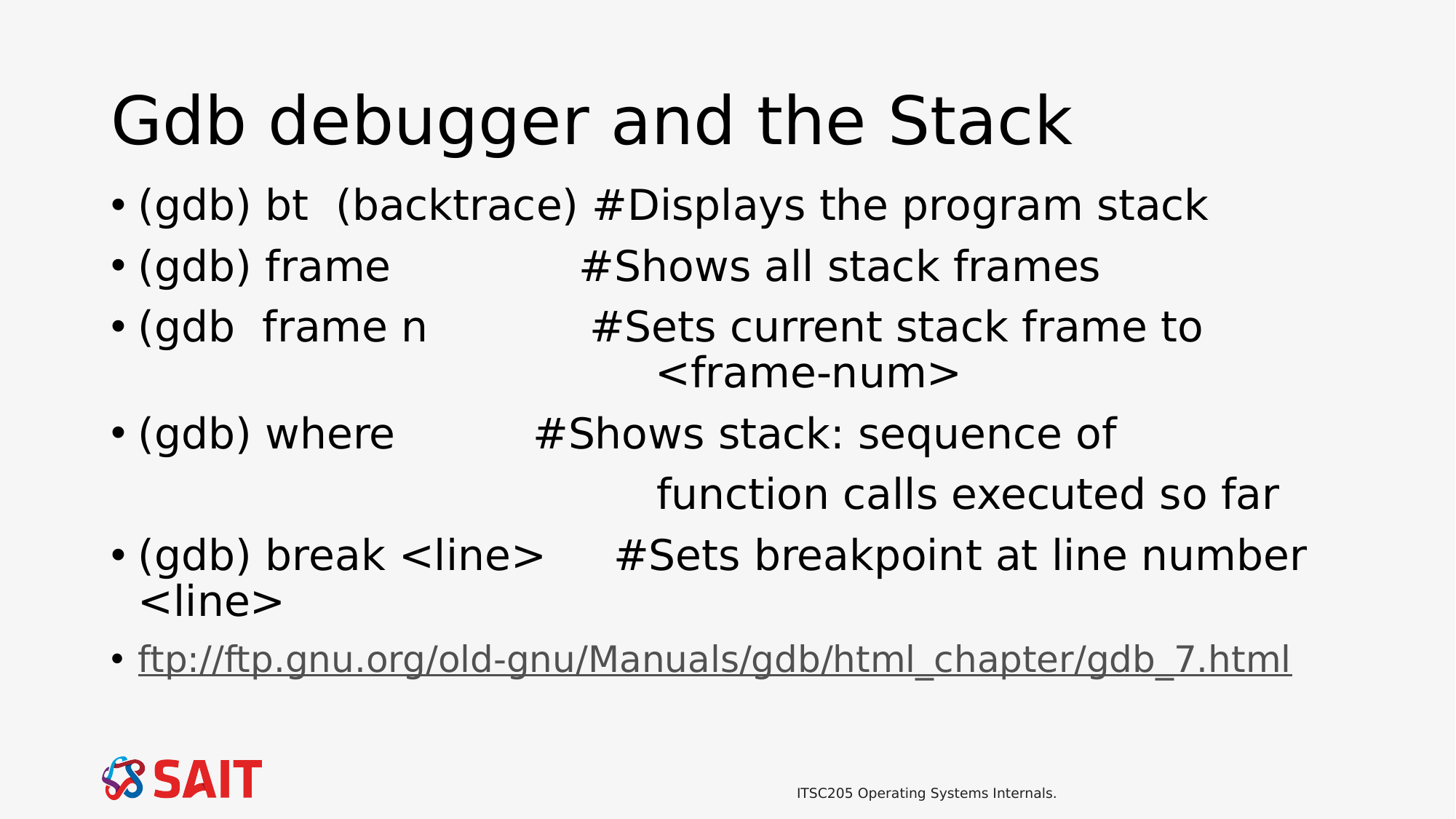

# Gdb debugger and the Stack
(gdb) bt  (backtrace) #Displays the program stack
(gdb) frame              #Shows all stack frames
(gdb  frame n            #Sets current stack frame to  					      <frame-num>
(gdb) where     	     #Shows stack: sequence of
					function calls executed so far
(gdb) break <line>     #Sets breakpoint at line number <line>
ftp://ftp.gnu.org/old-gnu/Manuals/gdb/html_chapter/gdb_7.html

ITSC205 Operating Systems Internals.